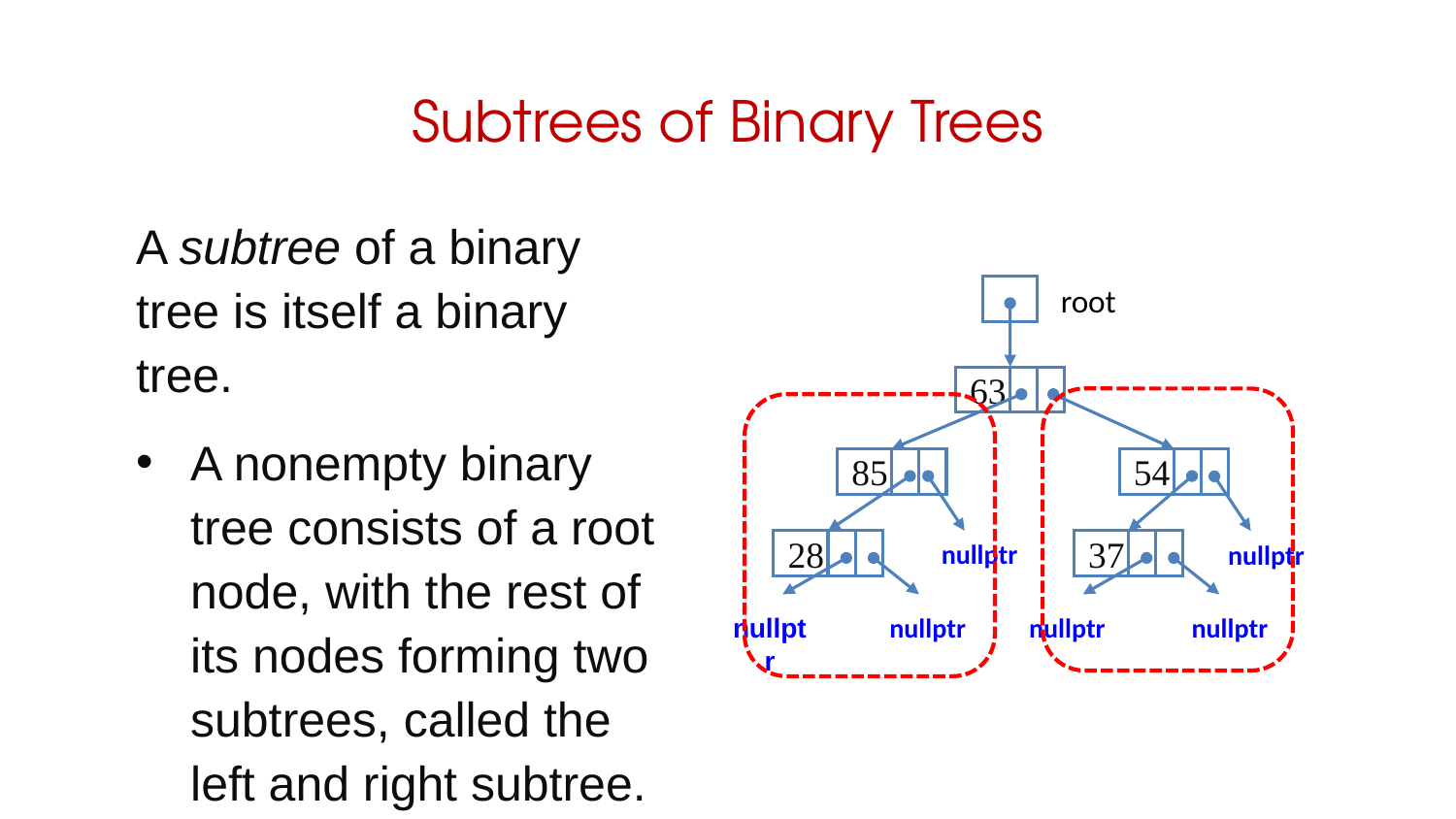

# Subtrees of Binary Trees
A subtree of a binary tree is itself a binary tree.
A nonempty binary tree consists of a root node, with the rest of its nodes forming two subtrees, called the left and right subtree.

root

63

85

54

nullptr
28

37

nullptr

nullptr
nullptr
nullptr
nullptr